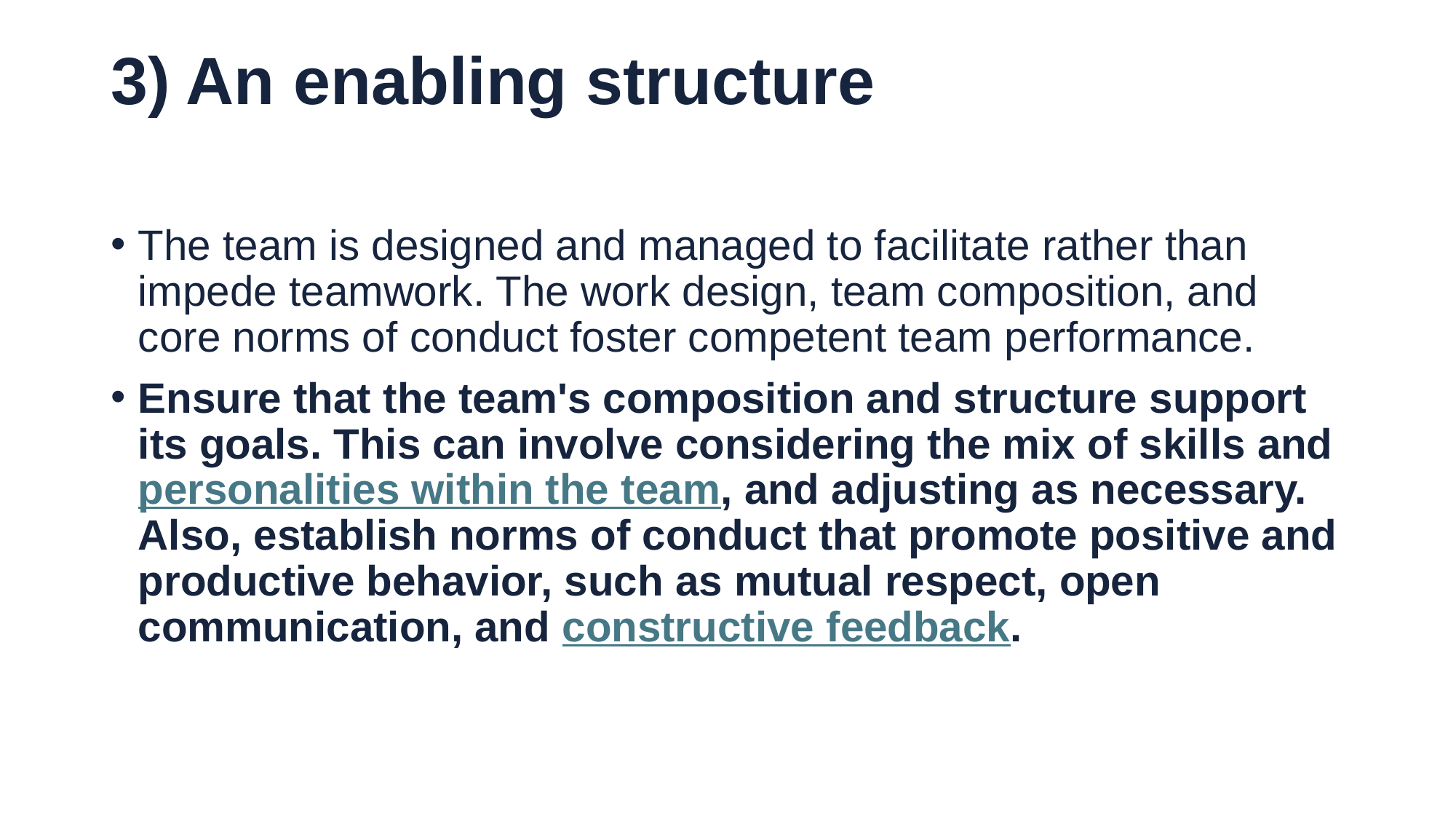

# 3) An enabling structure
The team is designed and managed to facilitate rather than impede teamwork. The work design, team composition, and core norms of conduct foster competent team performance.
Ensure that the team's composition and structure support its goals. This can involve considering the mix of skills and personalities within the team, and adjusting as necessary. Also, establish norms of conduct that promote positive and productive behavior, such as mutual respect, open communication, and constructive feedback.